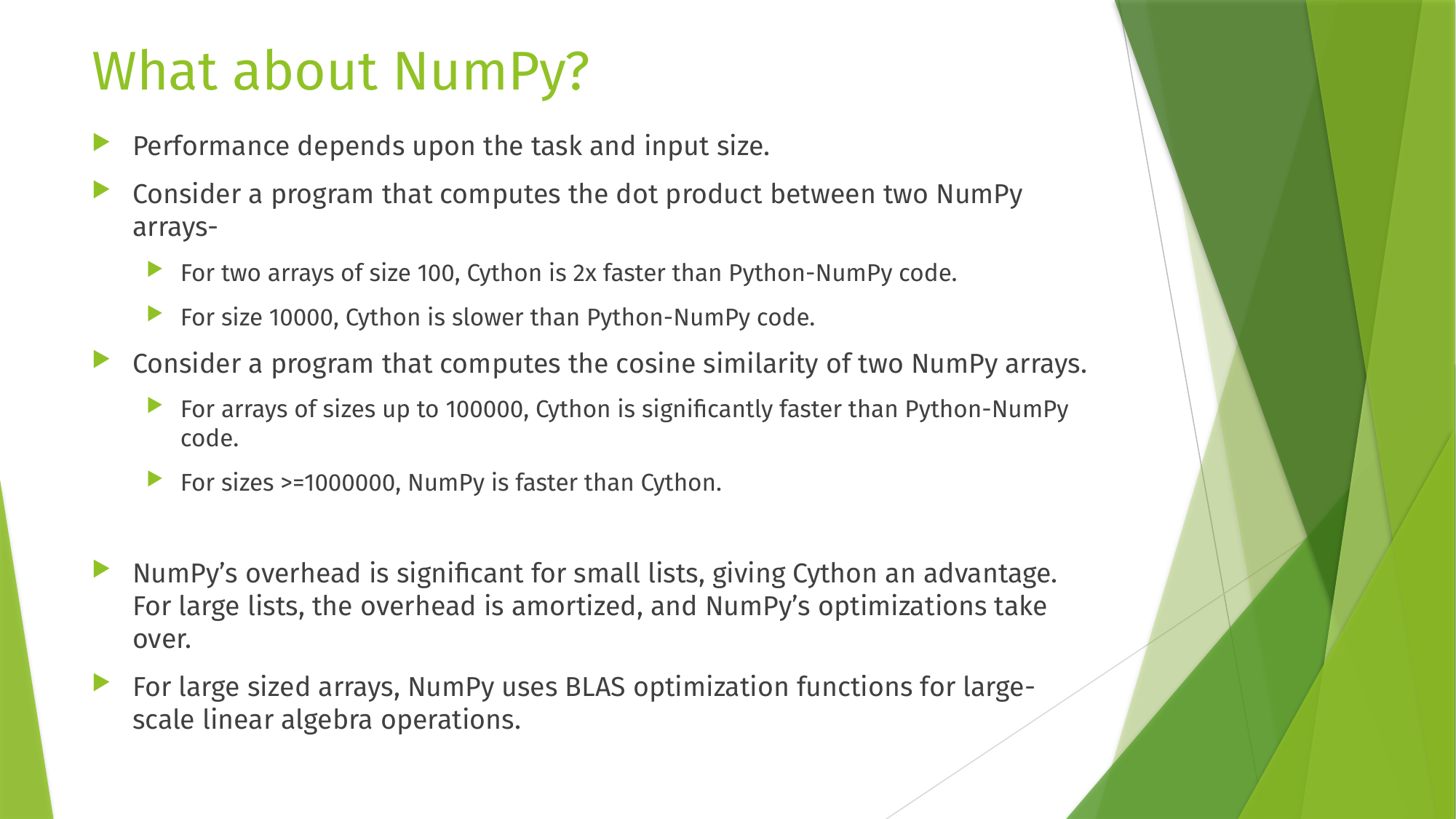

# What about NumPy?
Performance depends upon the task and input size.
Consider a program that computes the dot product between two NumPy arrays-
For two arrays of size 100, Cython is 2x faster than Python-NumPy code.
For size 10000, Cython is slower than Python-NumPy code.
Consider a program that computes the cosine similarity of two NumPy arrays.
For arrays of sizes up to 100000, Cython is significantly faster than Python-NumPy code.
For sizes >=1000000, NumPy is faster than Cython.

NumPy’s overhead is significant for small lists, giving Cython an advantage. For large lists, the overhead is amortized, and NumPy’s optimizations take over.
For large sized arrays, NumPy uses BLAS optimization functions for large-scale linear algebra operations.